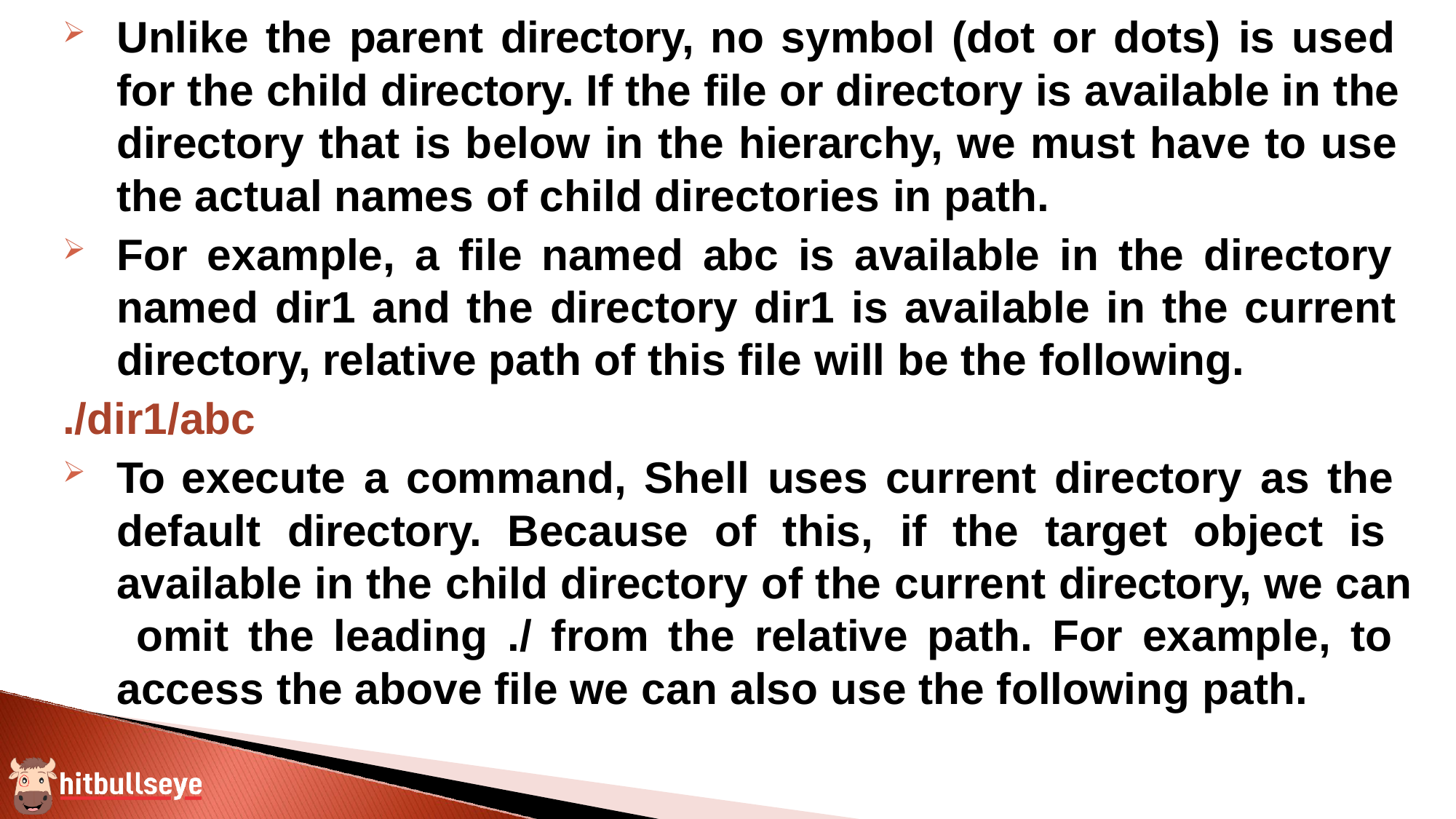

Unlike the parent directory, no symbol (dot or dots) is used  for the child directory. If the file or directory is available in the  directory that is below in the hierarchy, we must have to use  the actual names of child directories in path.
For example, a file named abc is available in the directory  named dir1 and the directory dir1 is available in the current  directory, relative path of this file will be the following.
./dir1/abc
To execute a command, Shell uses current directory as the  default directory. Because of this, if the target object is  available in the child directory of the current directory, we can  omit the leading ./ from the relative path. For example, to  access the above file we can also use the following path.